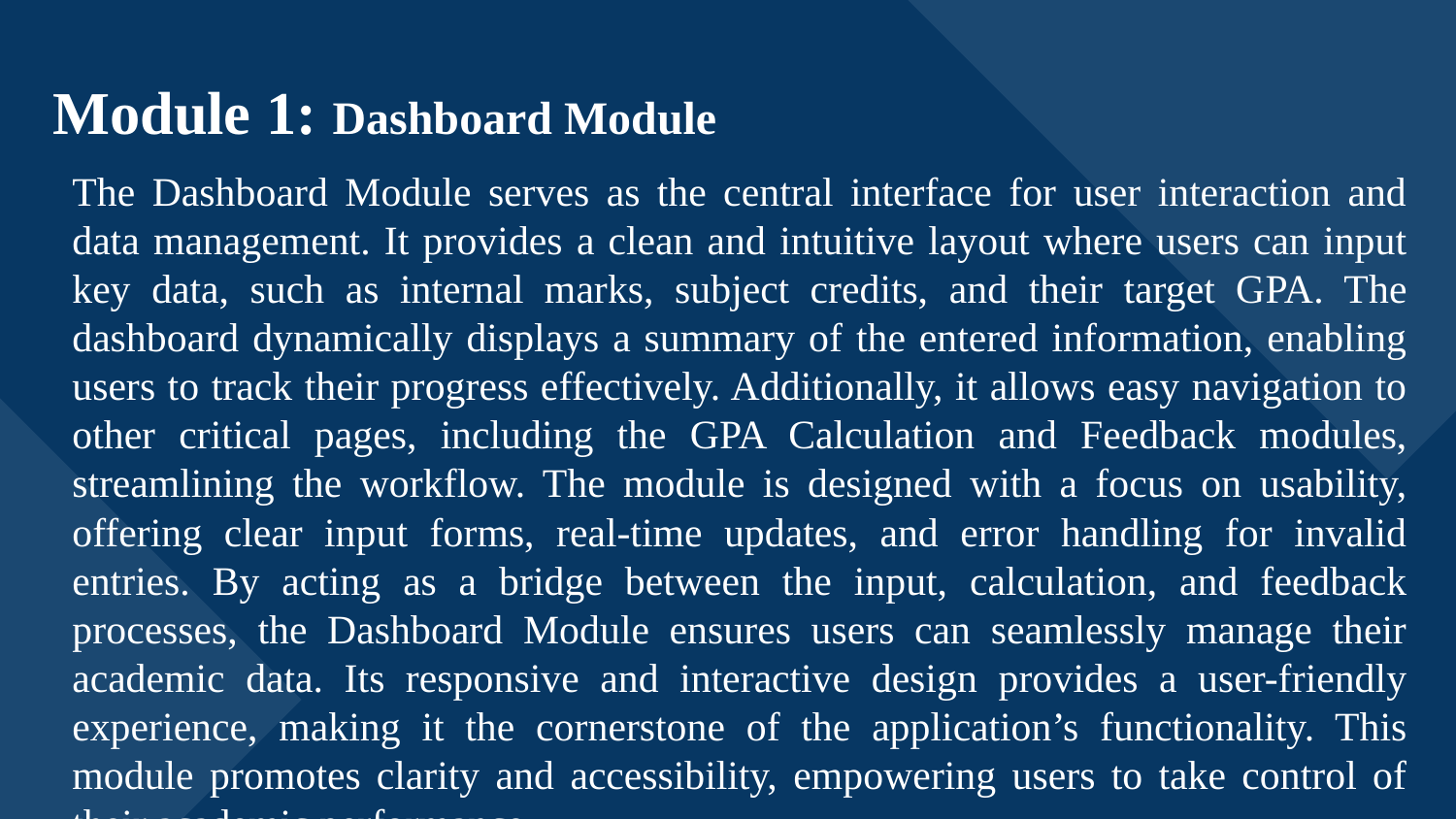

Module 1: Dashboard Module

The Dashboard Module serves as the central interface for user interaction and data management. It provides a clean and intuitive layout where users can input key data, such as internal marks, subject credits, and their target GPA. The dashboard dynamically displays a summary of the entered information, enabling users to track their progress effectively. Additionally, it allows easy navigation to other critical pages, including the GPA Calculation and Feedback modules, streamlining the workflow. The module is designed with a focus on usability, offering clear input forms, real-time updates, and error handling for invalid entries. By acting as a bridge between the input, calculation, and feedback processes, the Dashboard Module ensures users can seamlessly manage their academic data. Its responsive and interactive design provides a user-friendly experience, making it the cornerstone of the application’s functionality. This module promotes clarity and accessibility, empowering users to take control of their academic performance.